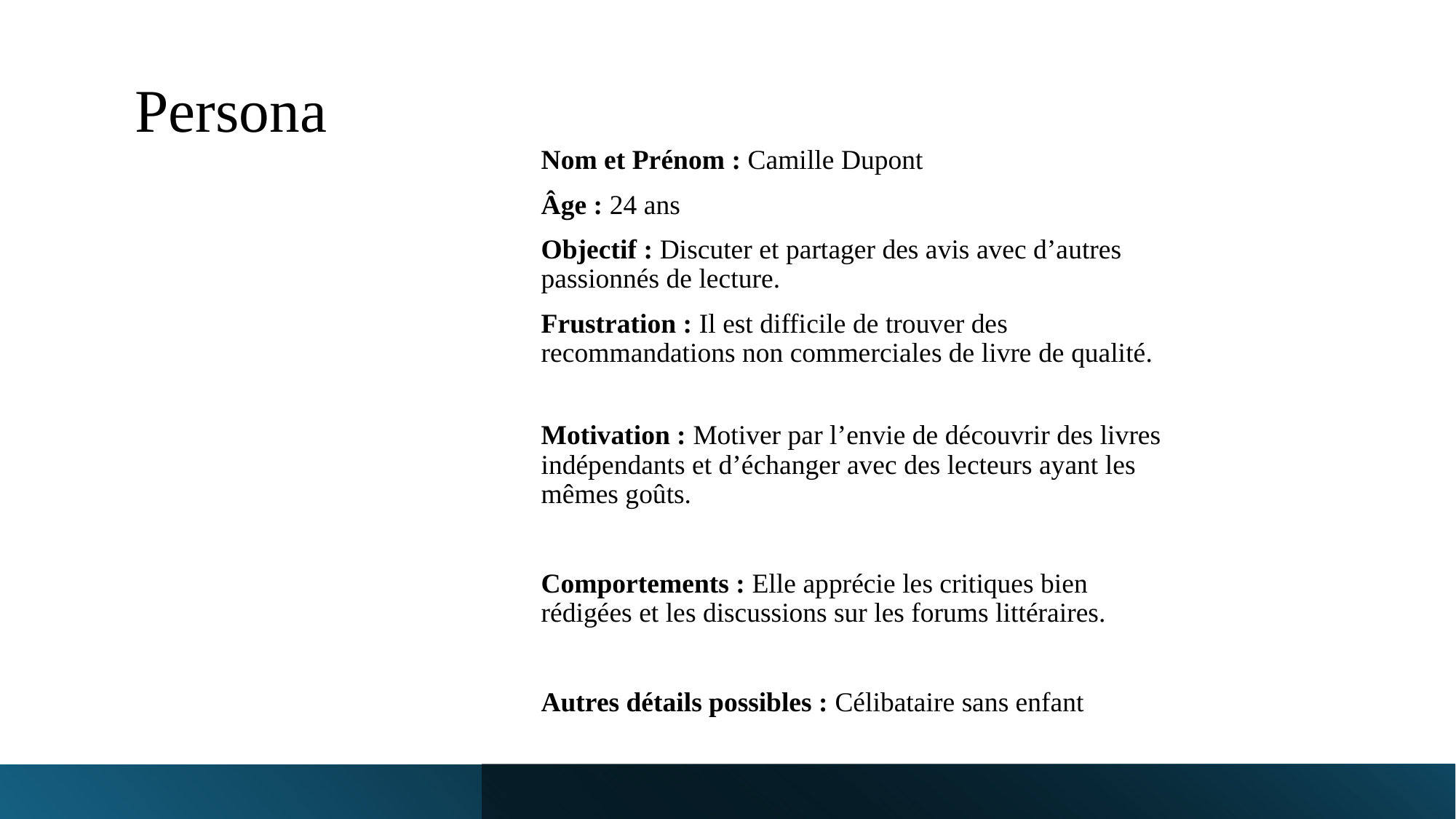

# Persona
Nom et Prénom : Camille Dupont
Âge : 24 ans
Objectif : Discuter et partager des avis avec d’autres passionnés de lecture.
Frustration : Il est difficile de trouver des recommandations non commerciales de livre de qualité.
Motivation : Motiver par l’envie de découvrir des livres indépendants et d’échanger avec des lecteurs ayant les mêmes goûts.

Comportements : Elle apprécie les critiques bien rédigées et les discussions sur les forums littéraires.

Autres détails possibles : Célibataire sans enfant

3